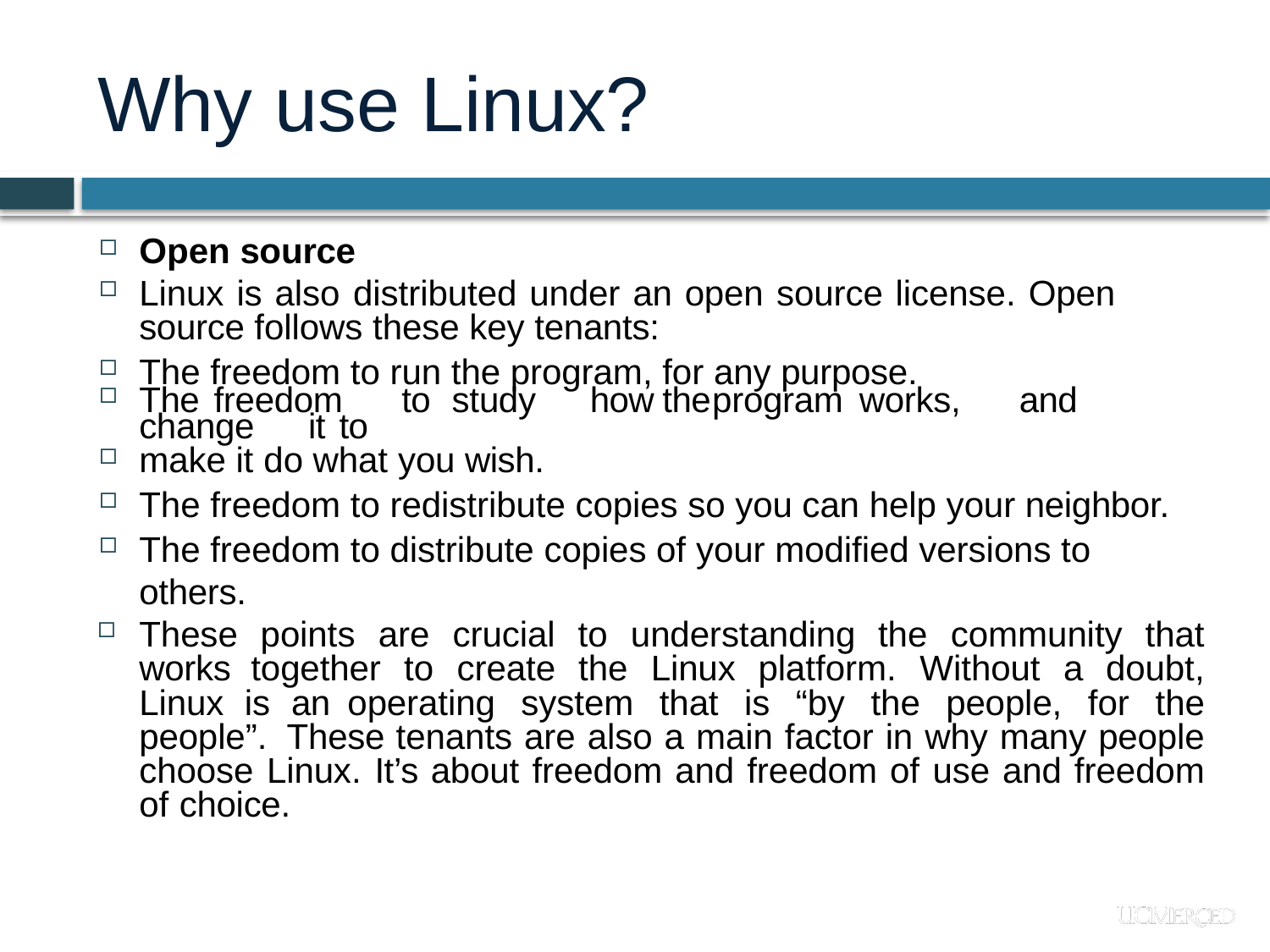

# Why use Linux?
Open source
Linux is also distributed under an open source license. Open source follows these key tenants:
The freedom to run the program, for any purpose.
The	freedom	to	study	how	the	program	works,	and	change	it	to
make it do what you wish.
The freedom to redistribute copies so you can help your neighbor.
The freedom to distribute copies of your modified versions to others.
These points are crucial to understanding the community that works together to create the Linux platform. Without a doubt, Linux is an operating system that is “by the people, for the people”. These tenants are also a main factor in why many people choose Linux. It’s about freedom and freedom of use and freedom of choice.